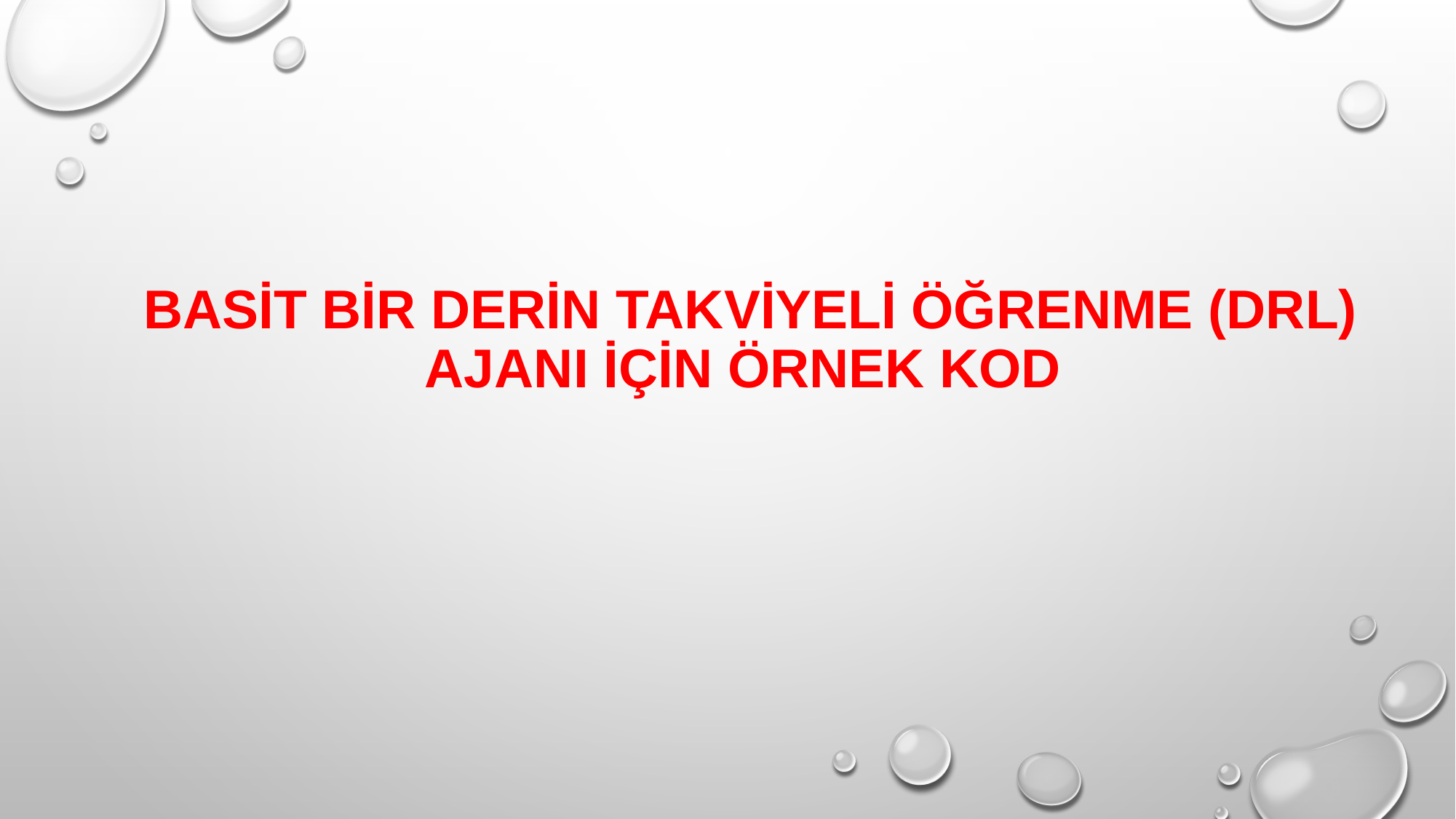

# Basit Bir Derin Takviyeli Öğrenme (DRL) Ajanı için Örnek Kod